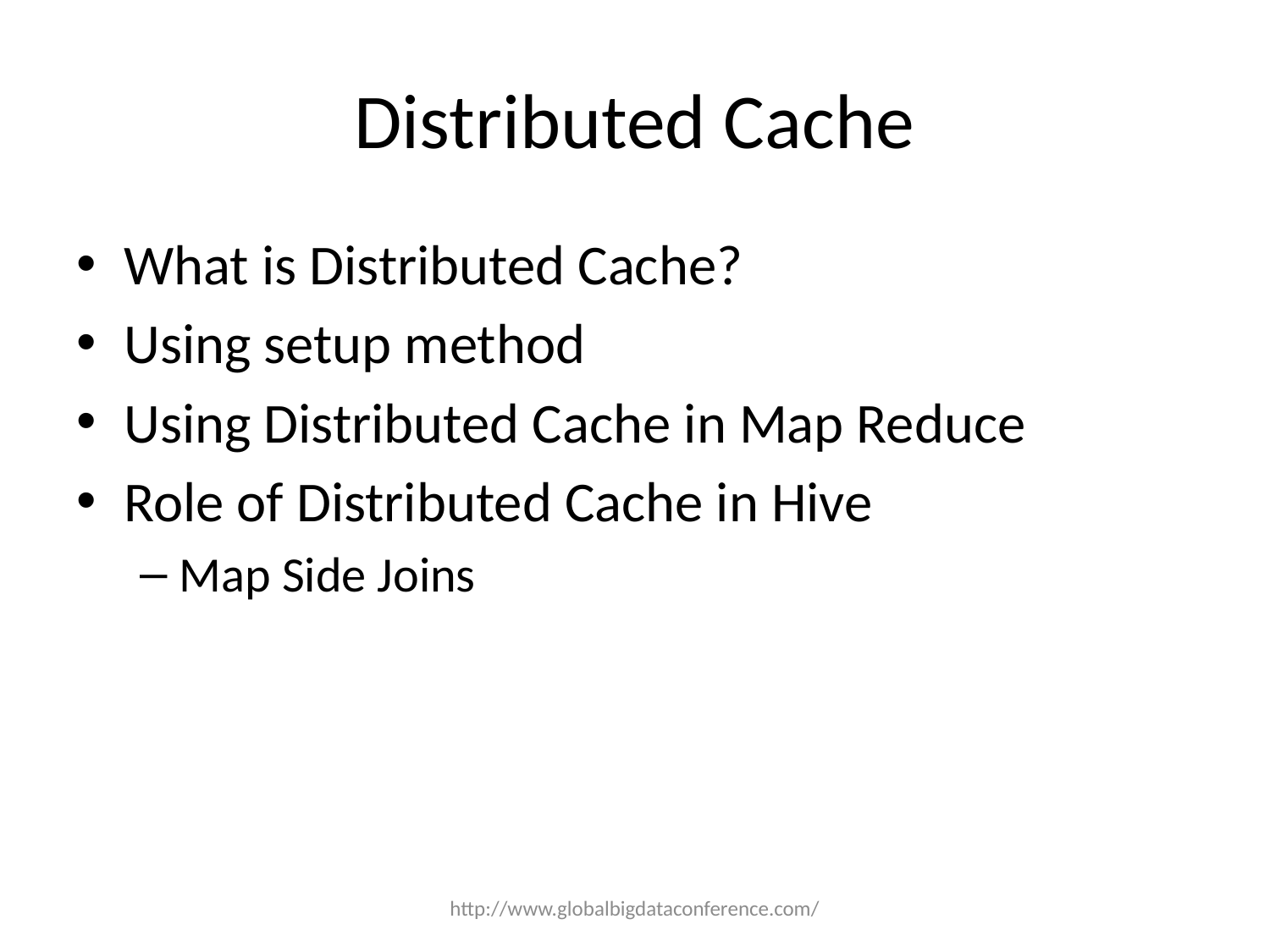

# Distributed Cache
What is Distributed Cache?
Using setup method
Using Distributed Cache in Map Reduce
Role of Distributed Cache in Hive
Map Side Joins
http://www.globalbigdataconference.com/